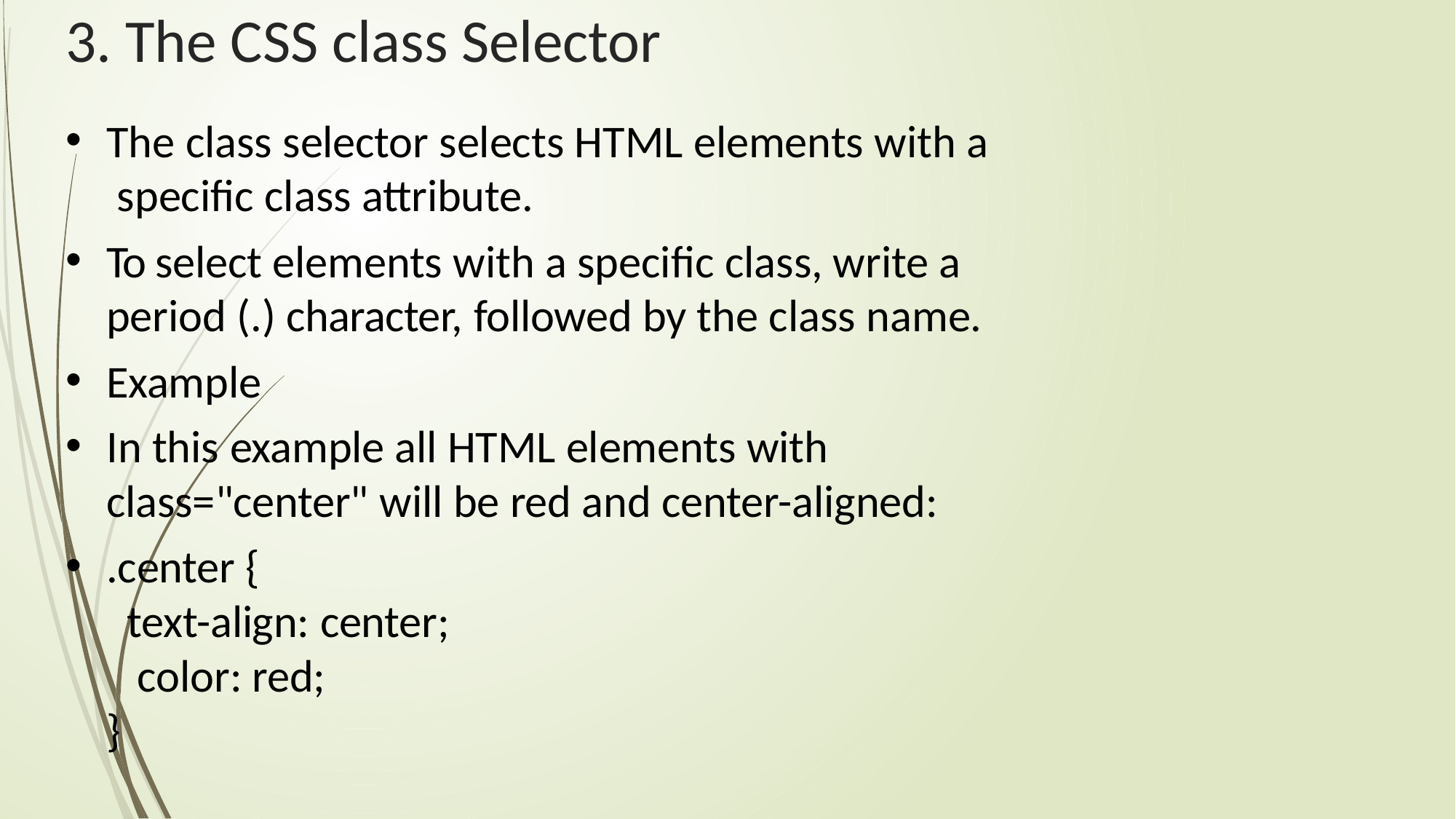

# 3. The CSS class Selector
The class selector selects HTML elements with a  specific class attribute.
To select elements with a specific class, write a  period (.) character, followed by the class name.
Example
In this example all HTML elements with  class="center" will be red and center-aligned:
.center {
text-align: center;  color: red;
}